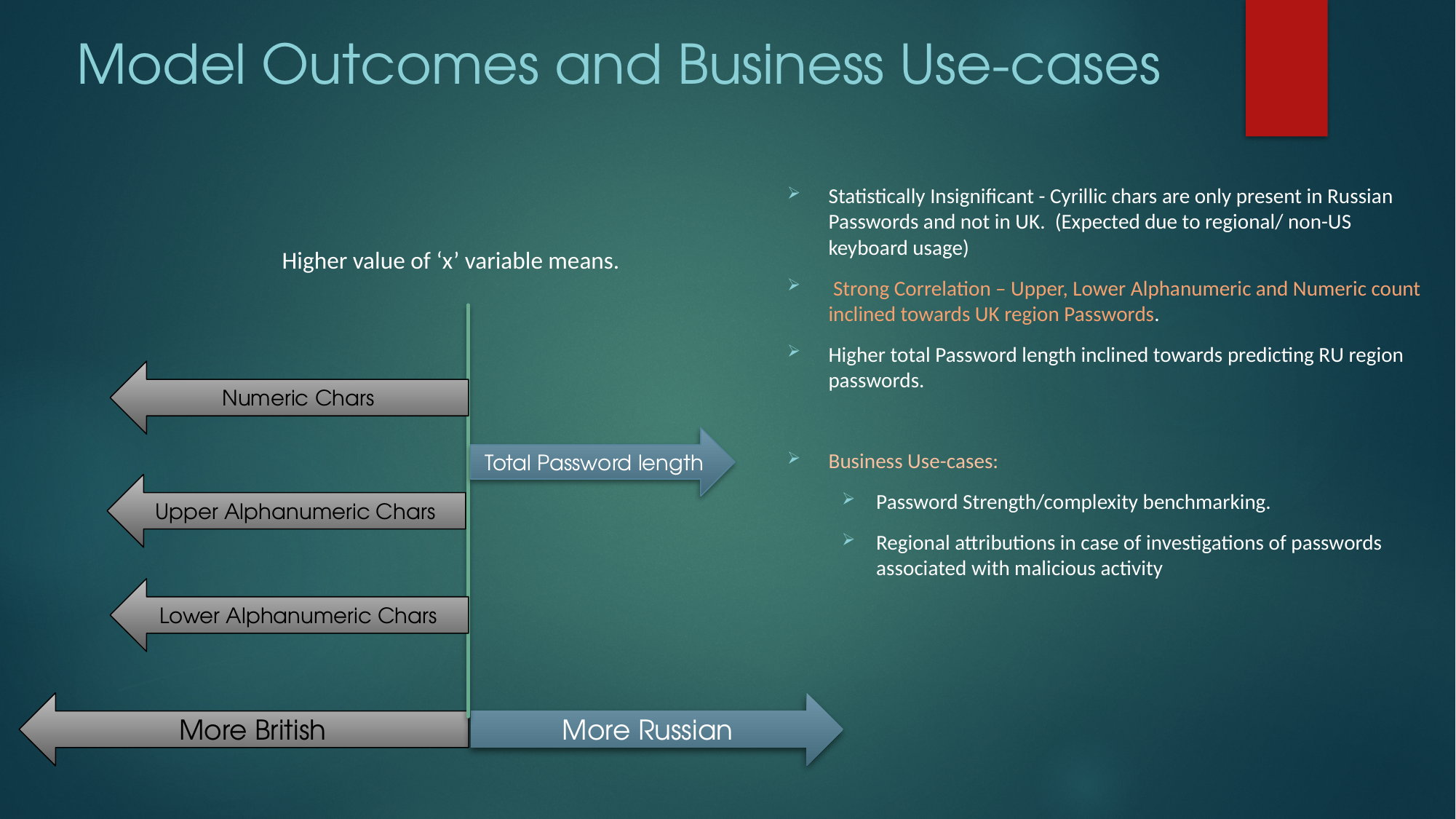

# Model Outcomes and Business Use-cases
Statistically Insignificant - Cyrillic chars are only present in Russian Passwords and not in UK.  (Expected due to regional/ non-US keyboard usage)
 Strong Correlation – Upper, Lower Alphanumeric and Numeric count inclined towards UK region Passwords.
Higher total Password length inclined towards predicting RU region passwords.

Business Use-cases:
Password Strength/complexity benchmarking.
Regional attributions in case of investigations of passwords associated with malicious activity
Higher value of ‘x’ variable means.
Numeric Chars
Total Password length
Upper Alphanumeric Chars
Lower Alphanumeric Chars
More Russian
More British